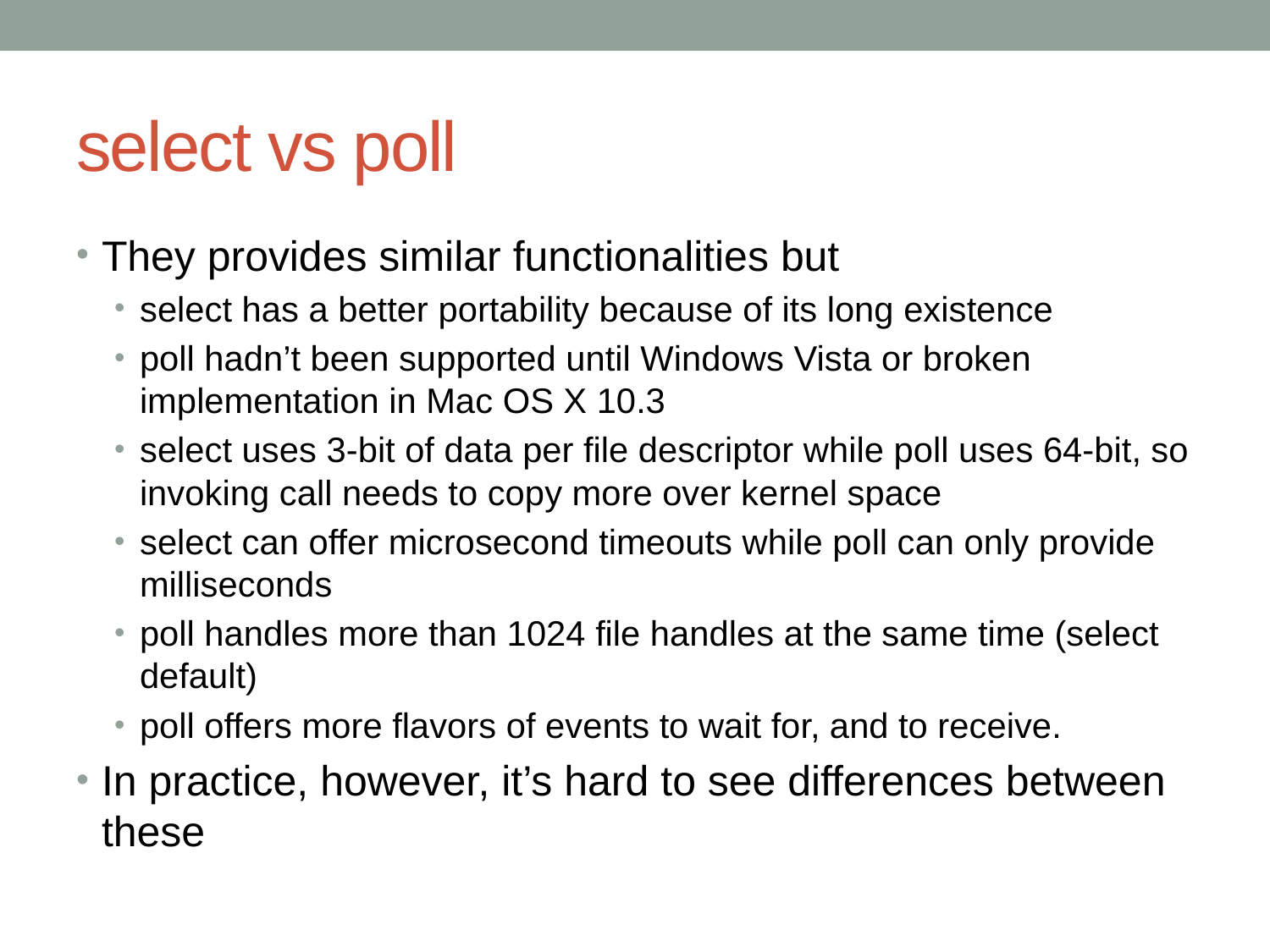

# select vs poll
They provides similar functionalities but
select has a better portability because of its long existence
poll hadn’t been supported until Windows Vista or broken implementation in Mac OS X 10.3
select uses 3-bit of data per file descriptor while poll uses 64-bit, so invoking call needs to copy more over kernel space
select can offer microsecond timeouts while poll can only provide milliseconds
poll handles more than 1024 file handles at the same time (select default)
poll offers more flavors of events to wait for, and to receive.
In practice, however, it’s hard to see differences between these